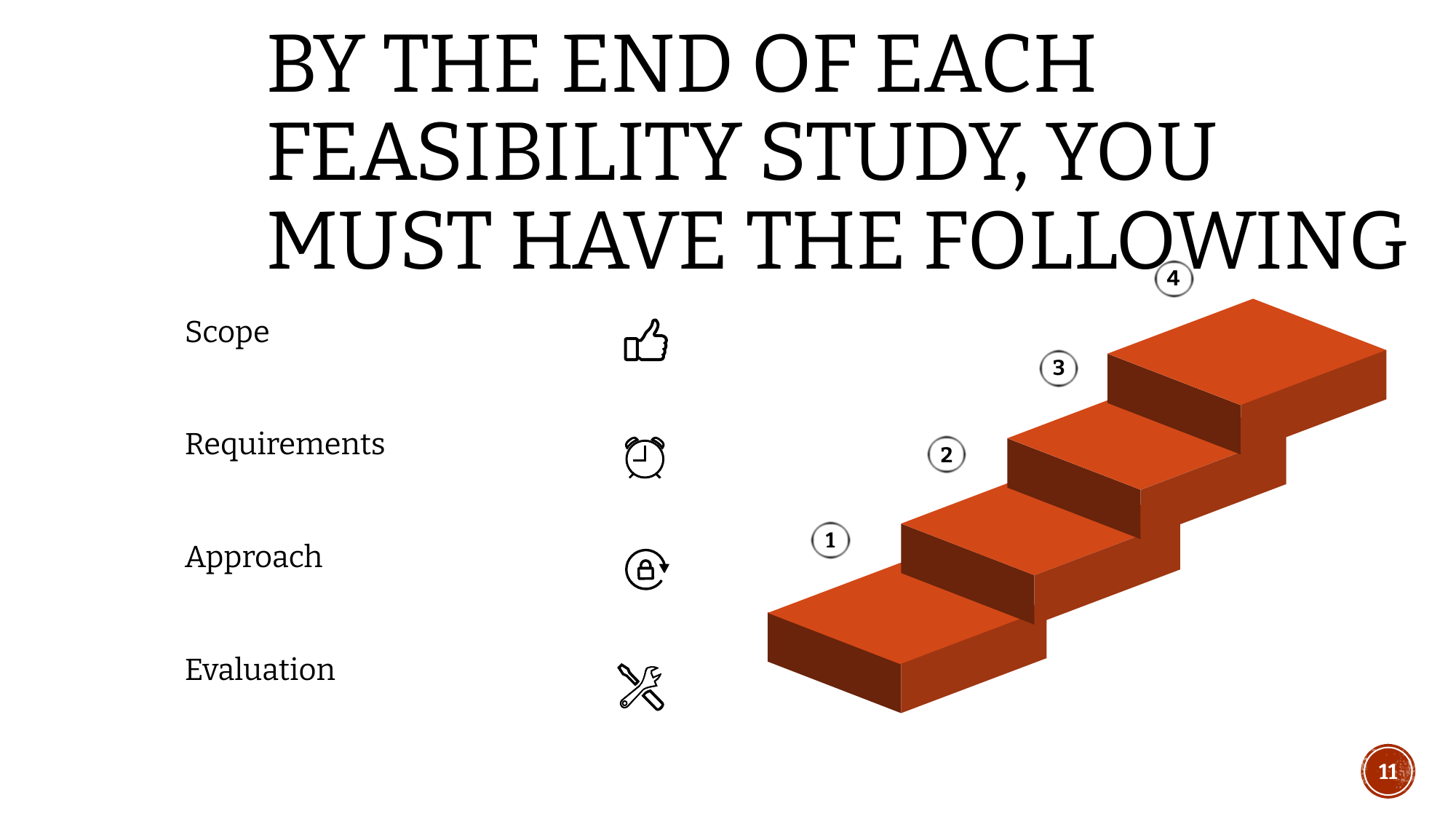

By the end of each feasibility study, you must have the following

4

3

2

1

Scope
Requirements
Approach
Evaluation
11